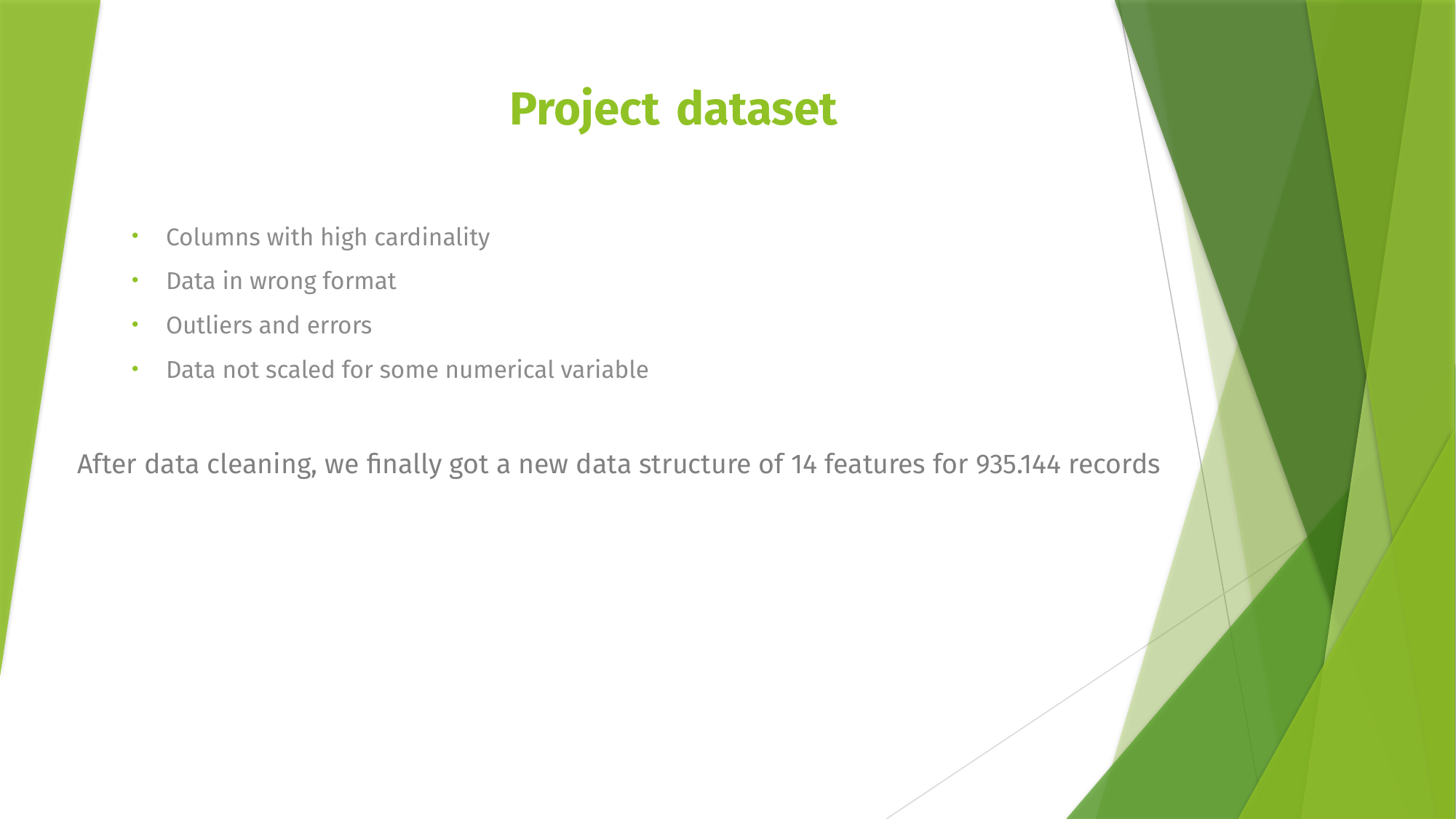

# Project dataset

Columns with high cardinality
Data in wrong format
Outliers and errors
Data not scaled for some numerical variable

After data cleaning, we finally got a new data structure of 14 features for 935.144 records